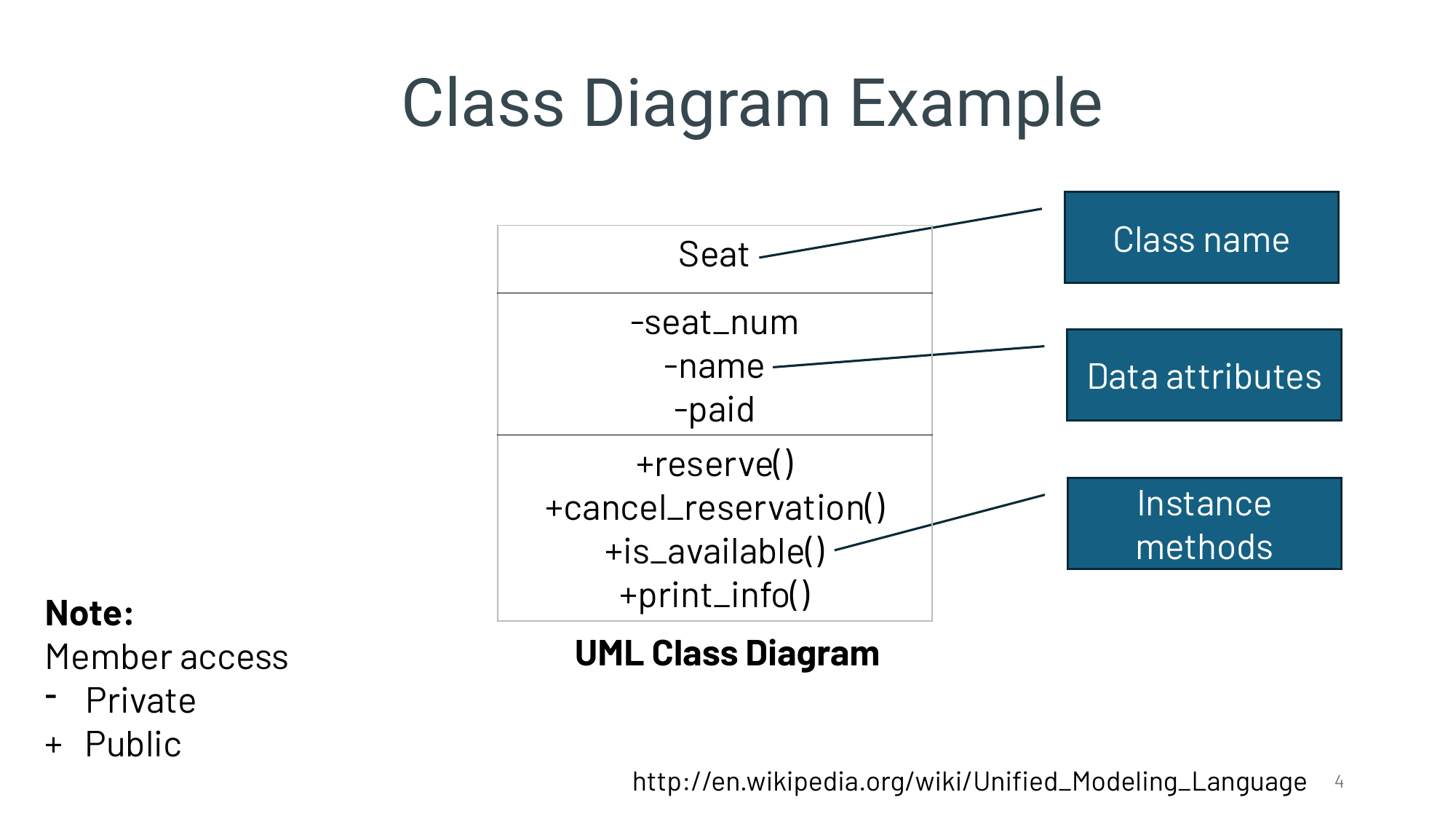

Class Diagram Example
Class name
| Seat |
| --- |
| -seat\_num -name -paid |
| +reserve() +cancel\_reservation() +is\_available() +print\_info() |
Data attributes
Instance methods
Note:
Member access
Private
+   Public
UML Class Diagram
http://en.wikipedia.org/wiki/Unified_Modeling_Language
4